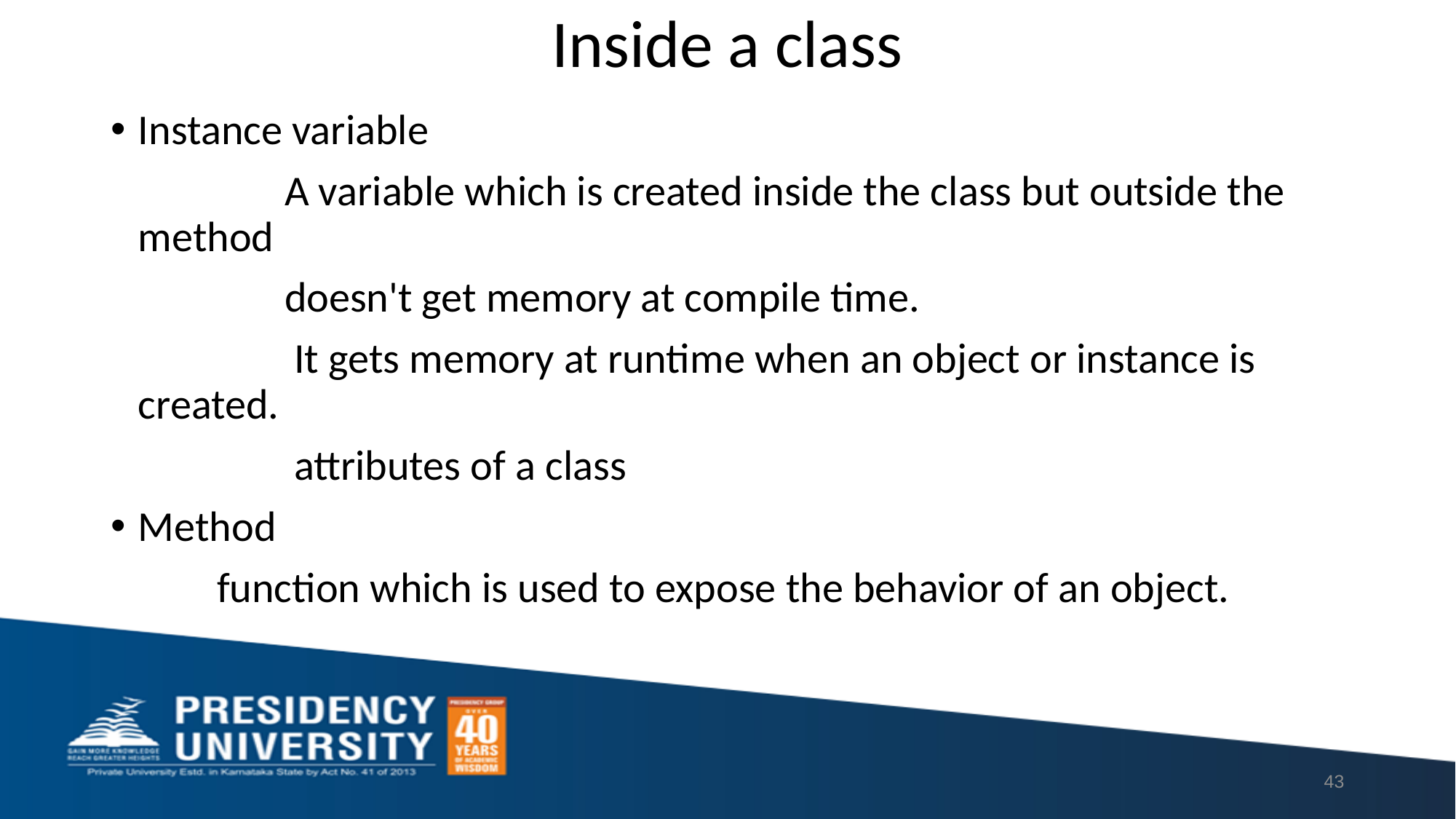

# Inside a class
Instance variable
                  A variable which is created inside the class but outside the method
                  doesn't get memory at compile time.
                   It gets memory at runtime when an object or instance is created.
                   attributes of a class
Method
           function which is used to expose the behavior of an object.
43